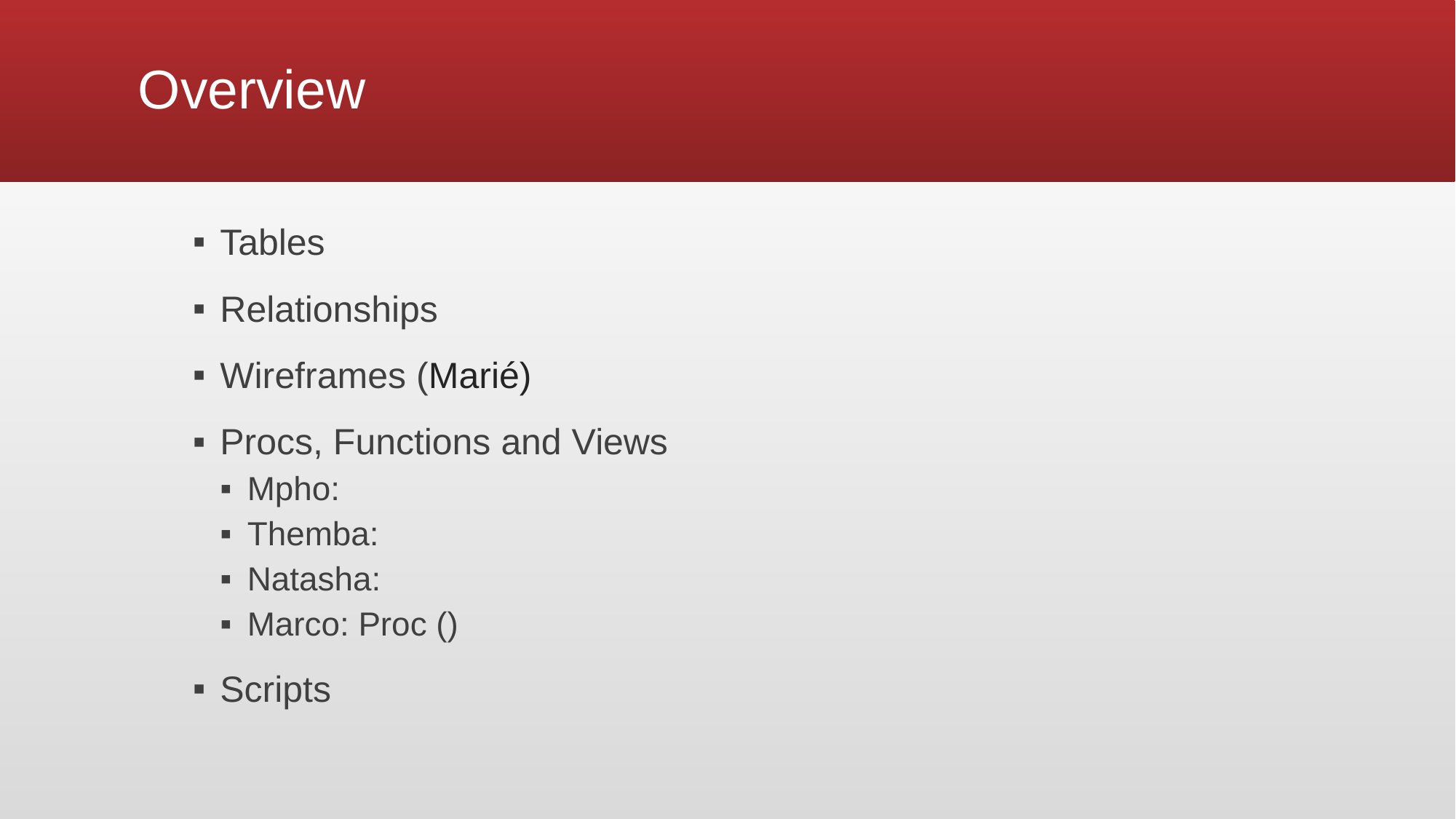

# Overview
Tables
Relationships
Wireframes (Marié)
Procs, Functions and Views
Mpho:
Themba:
Natasha:
Marco: Proc ()
Scripts